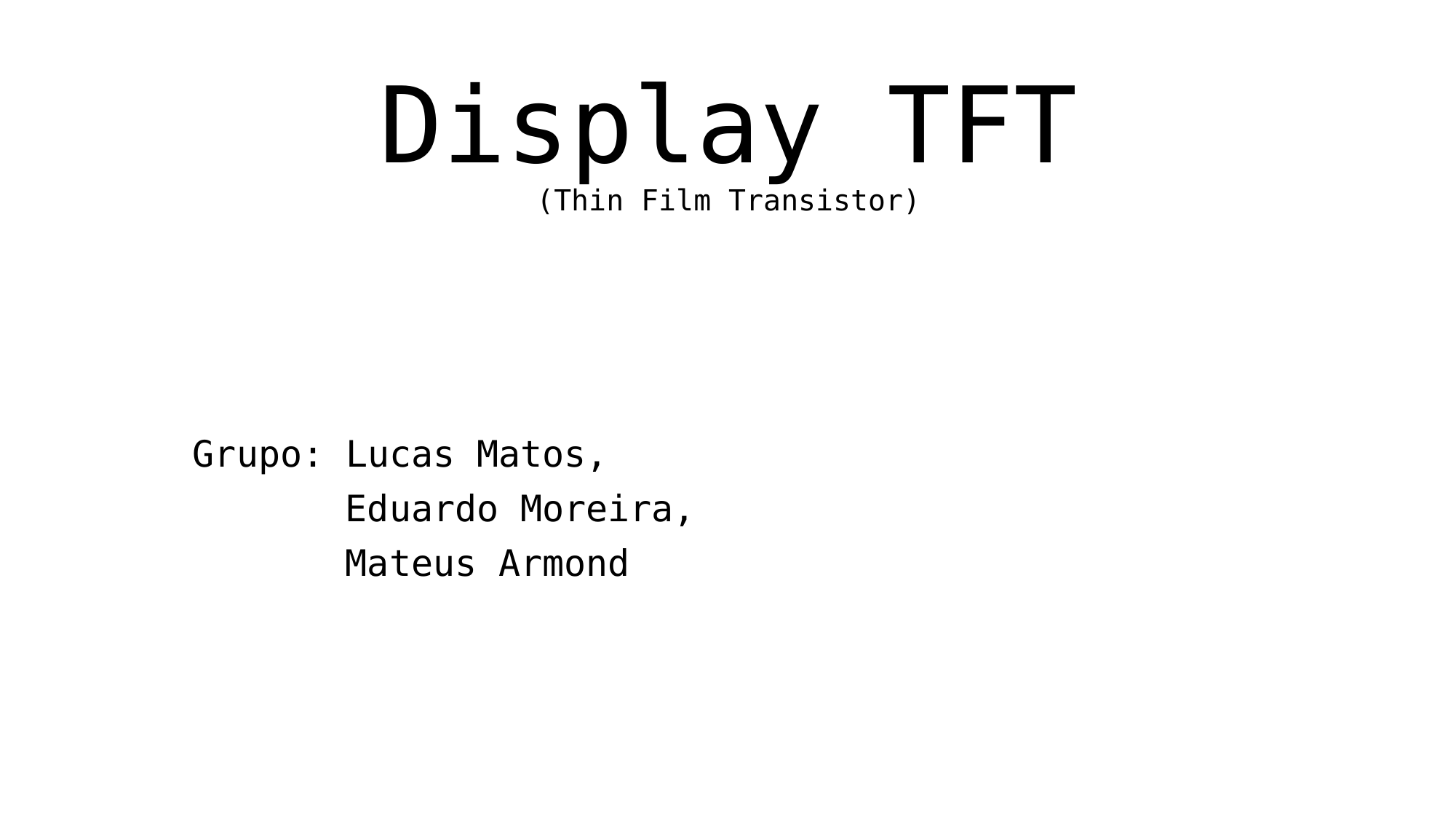

# Display TFT (Thin Film Transistor)
Grupo: Lucas Matos,
       Eduardo Moreira,
       Mateus Armond